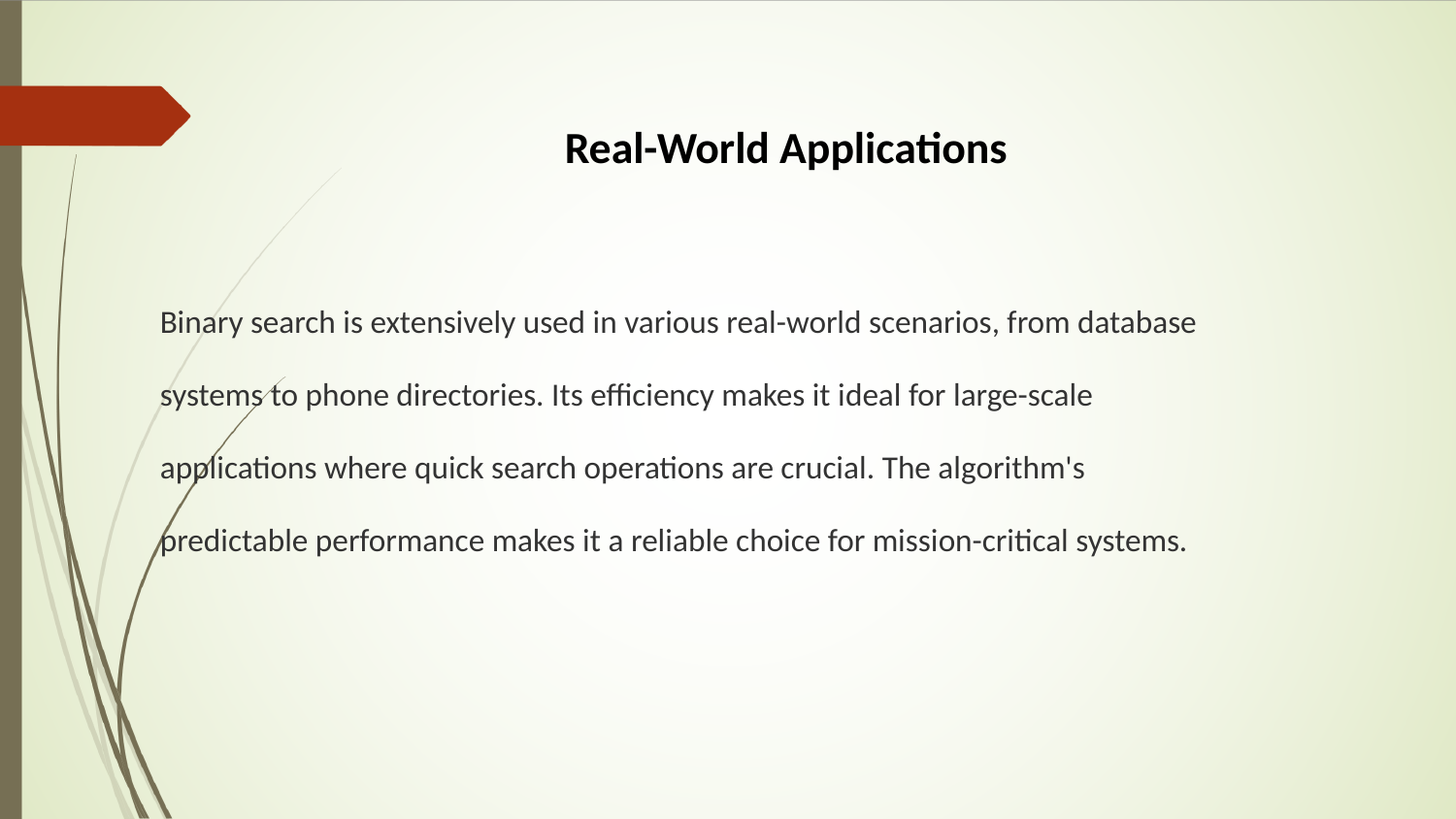

Real-World Applications
Binary search is extensively used in various real-world scenarios, from database
systems to phone directories. Its efficiency makes it ideal for large-scale
applications where quick search operations are crucial. The algorithm's
predictable performance makes it a reliable choice for mission-critical systems.